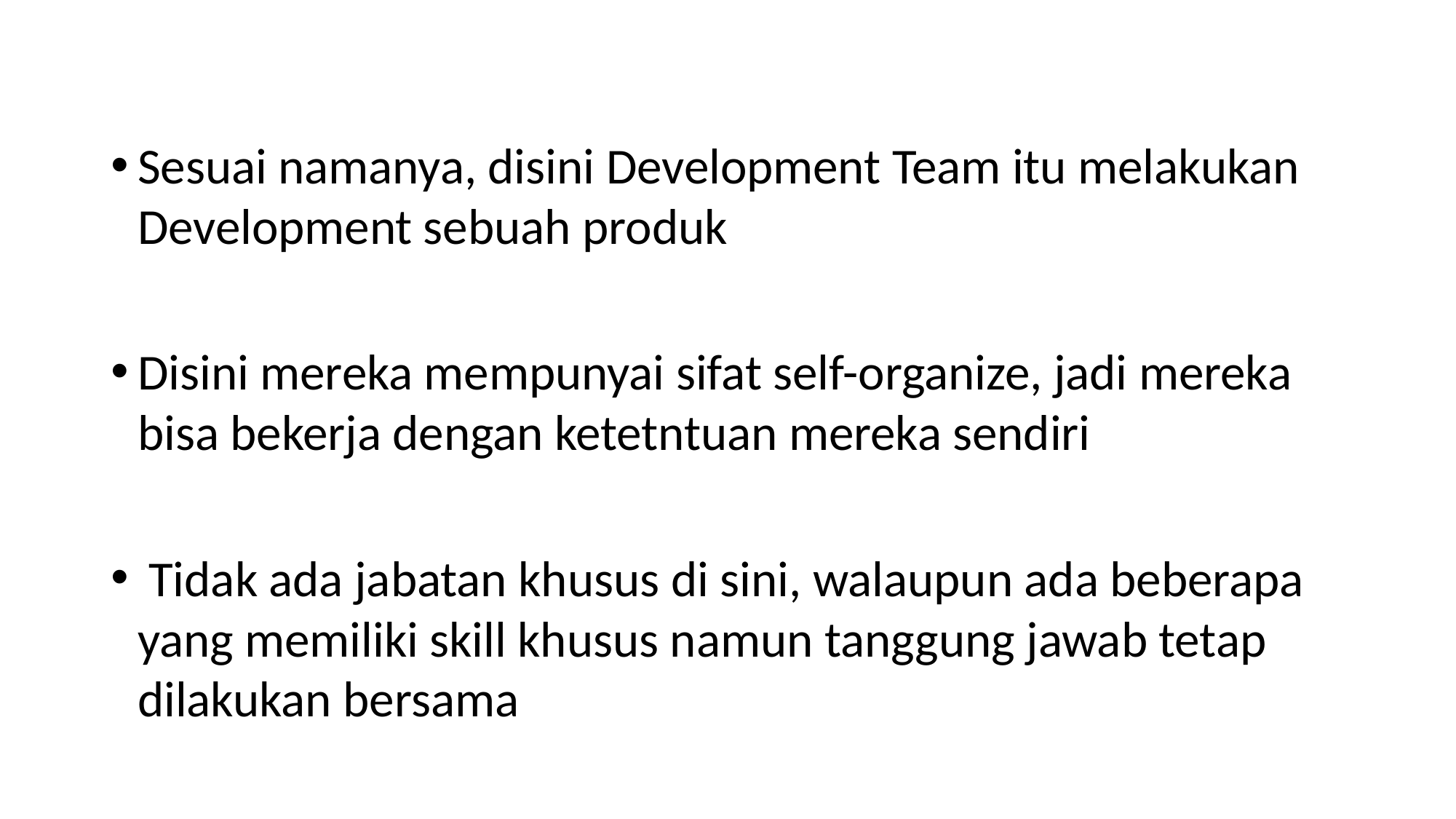

Sesuai namanya, disini Development Team itu melakukan Development sebuah produk

Disini mereka mempunyai sifat self-organize, jadi mereka bisa bekerja dengan ketetntuan mereka sendiri

 Tidak ada jabatan khusus di sini, walaupun ada beberapa yang memiliki skill khusus namun tanggung jawab tetap dilakukan bersama